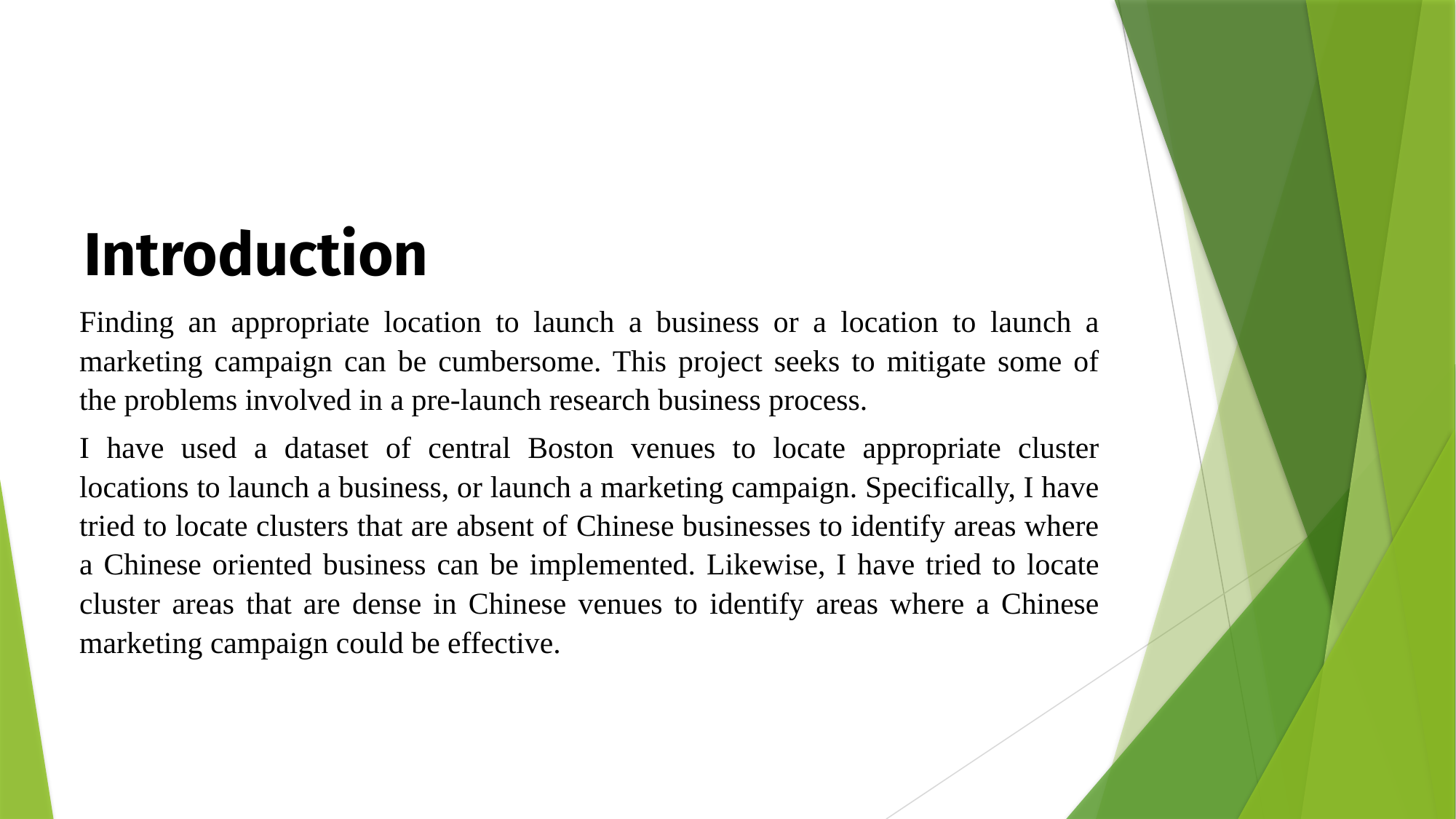

Introduction
Finding an appropriate location to launch a business or a location to launch a marketing campaign can be cumbersome. This project seeks to mitigate some of the problems involved in a pre-launch research business process.
I have used a dataset of central Boston venues to locate appropriate cluster locations to launch a business, or launch a marketing campaign. Specifically, I have tried to locate clusters that are absent of Chinese businesses to identify areas where a Chinese oriented business can be implemented. Likewise, I have tried to locate cluster areas that are dense in Chinese venues to identify areas where a Chinese marketing campaign could be effective.